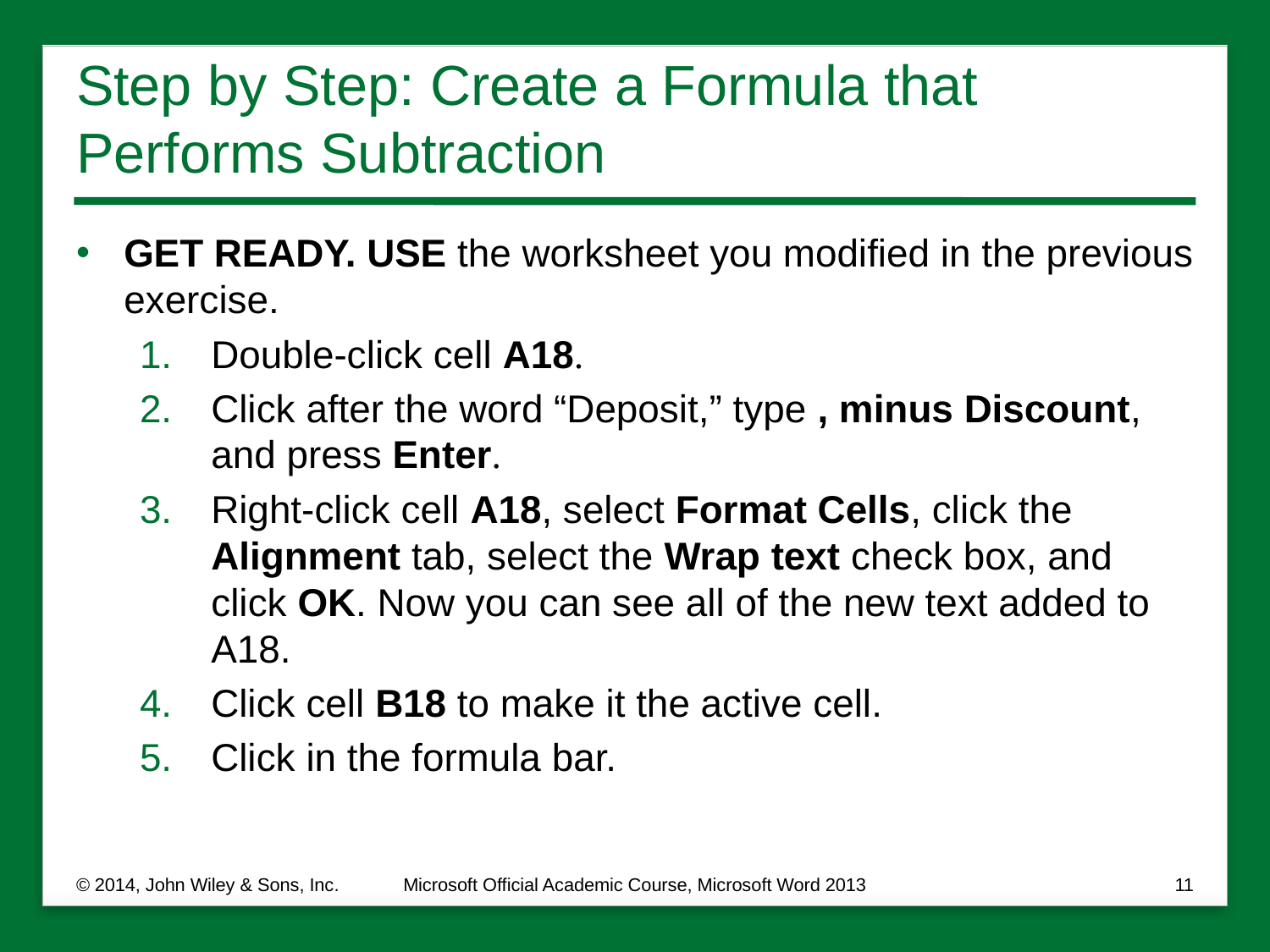

# Step by Step: Create a Formula that Performs Subtraction
GET READY. USE the worksheet you modified in the previous exercise.
Double-click cell A18.
Click after the word “Deposit,” type , minus Discount, and press Enter.
Right-click cell A18, select Format Cells, click the Alignment tab, select the Wrap text check box, and click OK. Now you can see all of the new text added to A18.
Click cell B18 to make it the active cell.
Click in the formula bar.

© 2014, John Wiley & Sons, Inc.
Microsoft Official Academic Course, Microsoft Word 2013
11